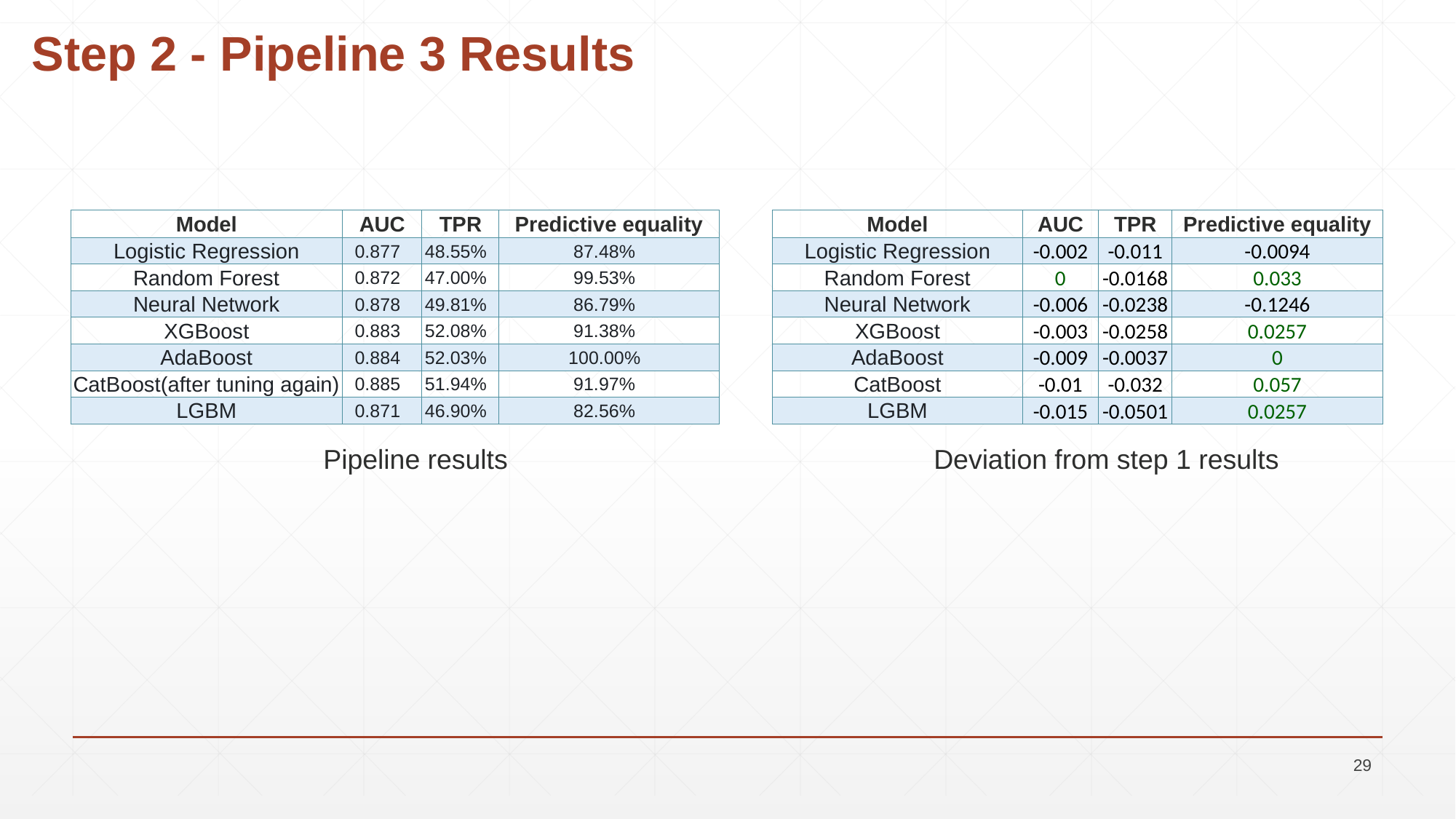

# Step 2 - Pipeline 3 Results
| Model | AUC | TPR | Predictive equality |
| --- | --- | --- | --- |
| Logistic Regression | 0.877 | 48.55% | 87.48% |
| Random Forest | 0.872 | 47.00% | 99.53% |
| Neural Network | 0.878 | 49.81% | 86.79% |
| XGBoost | 0.883 | 52.08% | 91.38% |
| AdaBoost | 0.884 | 52.03% | 100.00% |
| CatBoost(after tuning again) | 0.885 | 51.94% | 91.97% |
| LGBM | 0.871 | 46.90% | 82.56% |
| Model | AUC | TPR | Predictive equality |
| --- | --- | --- | --- |
| Logistic Regression | -0.002 | -0.011 | -0.0094 |
| Random Forest | 0 | -0.0168 | 0.033 |
| Neural Network | -0.006 | -0.0238 | -0.1246 |
| XGBoost | -0.003 | -0.0258 | 0.0257 |
| AdaBoost | -0.009 | -0.0037 | 0 |
| CatBoost | -0.01 | -0.032 | 0.057 |
| LGBM | -0.015 | -0.0501 | 0.0257 |
Pipeline results
Deviation from step 1 results
29